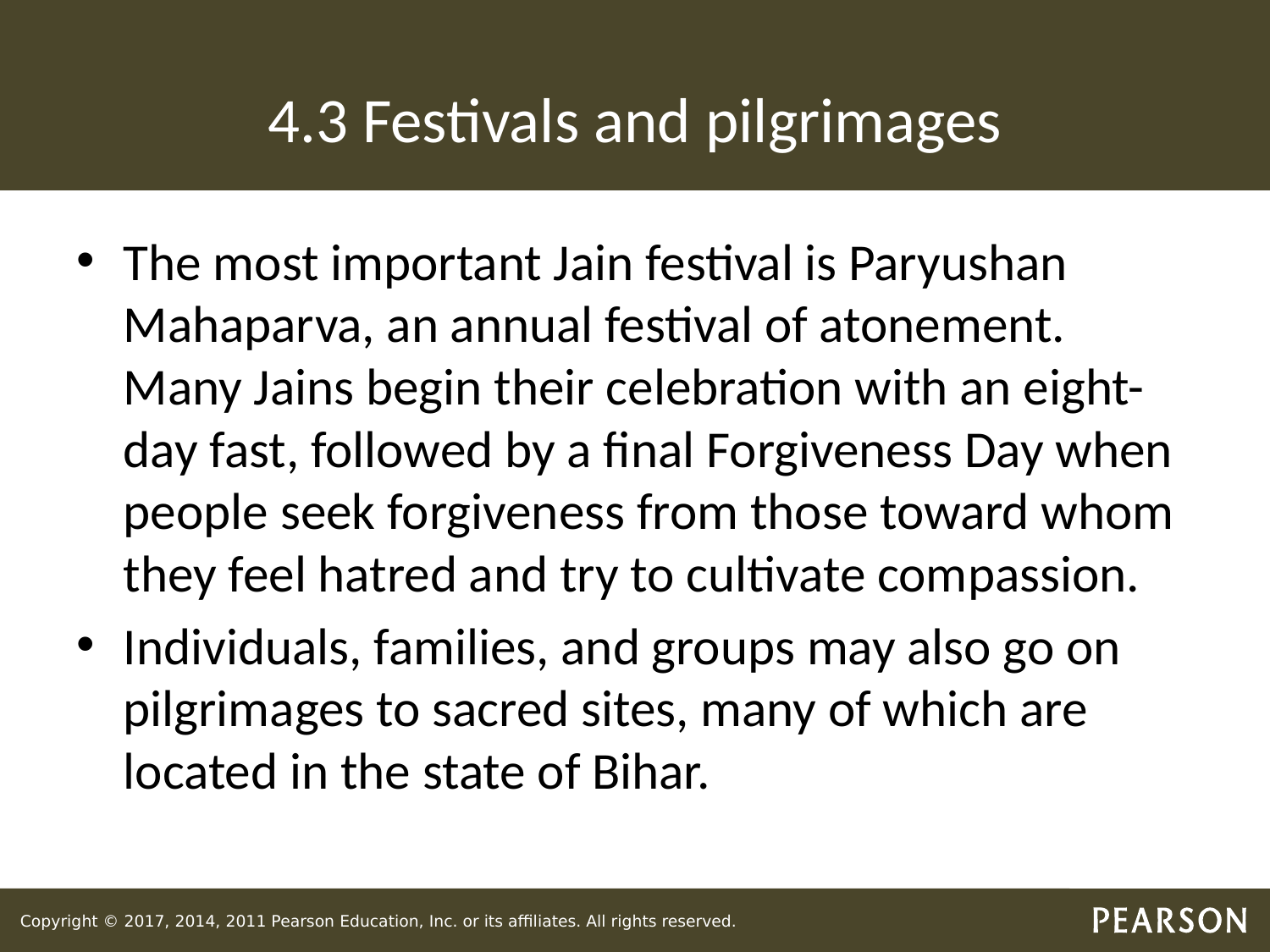

# 4.3 Festivals and pilgrimages
The most important Jain festival is Paryushan Mahaparva, an annual festival of atonement. Many Jains begin their celebration with an eight-day fast, followed by a final Forgiveness Day when people seek forgiveness from those toward whom they feel hatred and try to cultivate compassion.
Individuals, families, and groups may also go on pilgrimages to sacred sites, many of which are located in the state of Bihar.